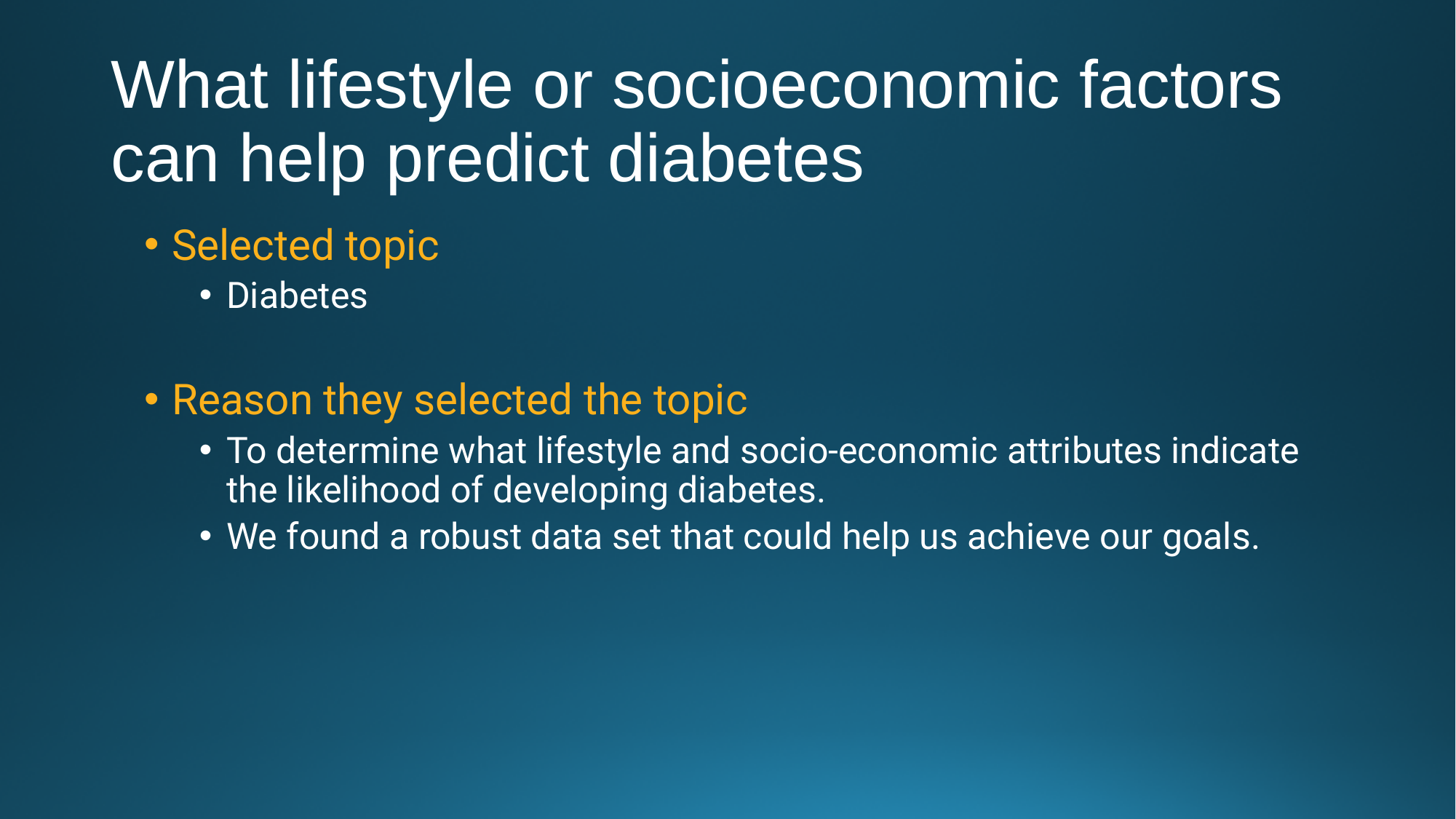

# What lifestyle or socioeconomic factors can help predict diabetes
Selected topic
Diabetes

Reason they selected the topic
To determine what lifestyle and socio-economic attributes indicate the likelihood of developing diabetes.
We found a robust data set that could help us achieve our goals.